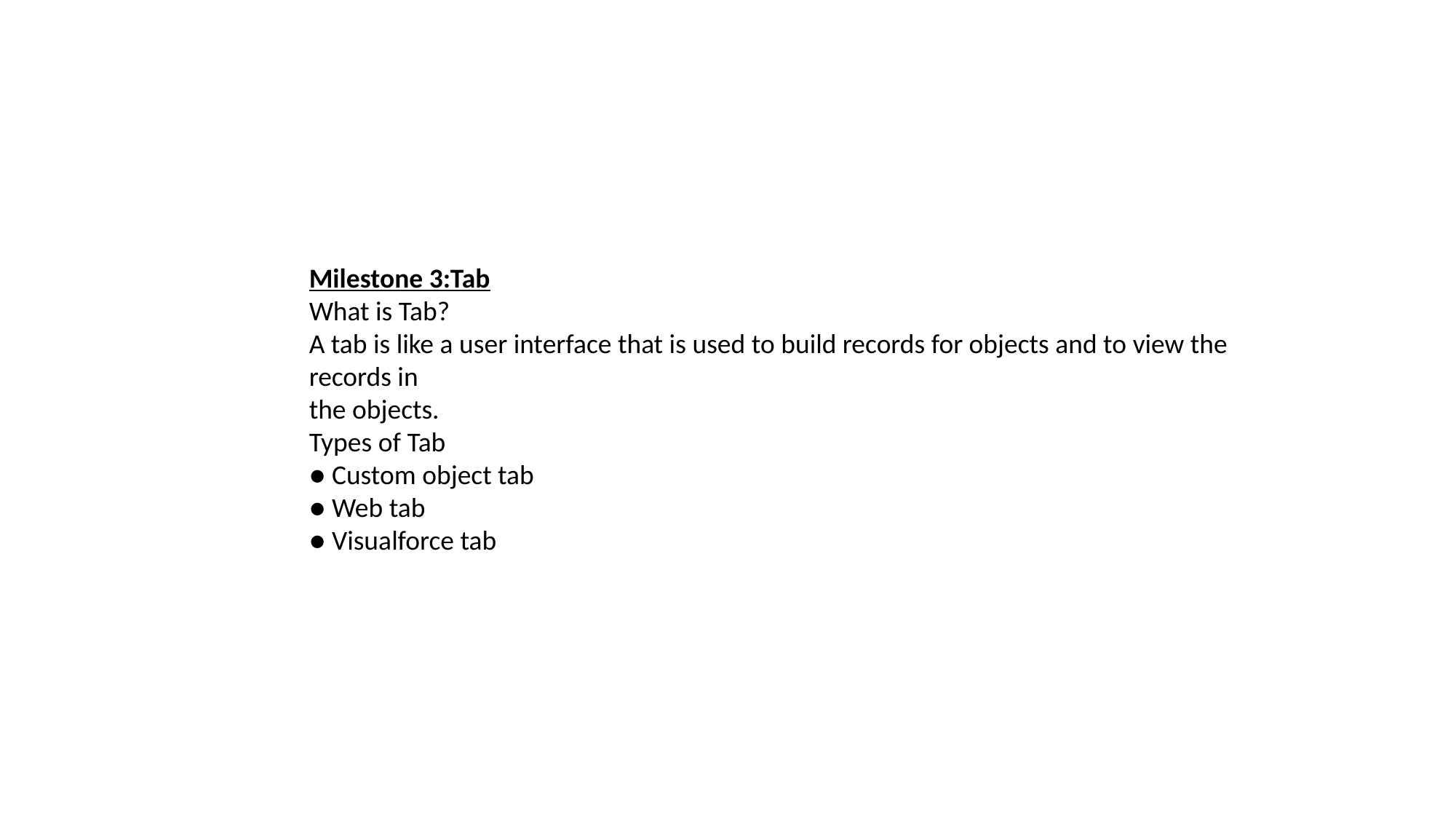

Milestone 3:Tab
What is Tab?
A tab is like a user interface that is used to build records for objects and to view the records in
the objects.
Types of Tab
● Custom object tab
● Web tab
● Visualforce tab